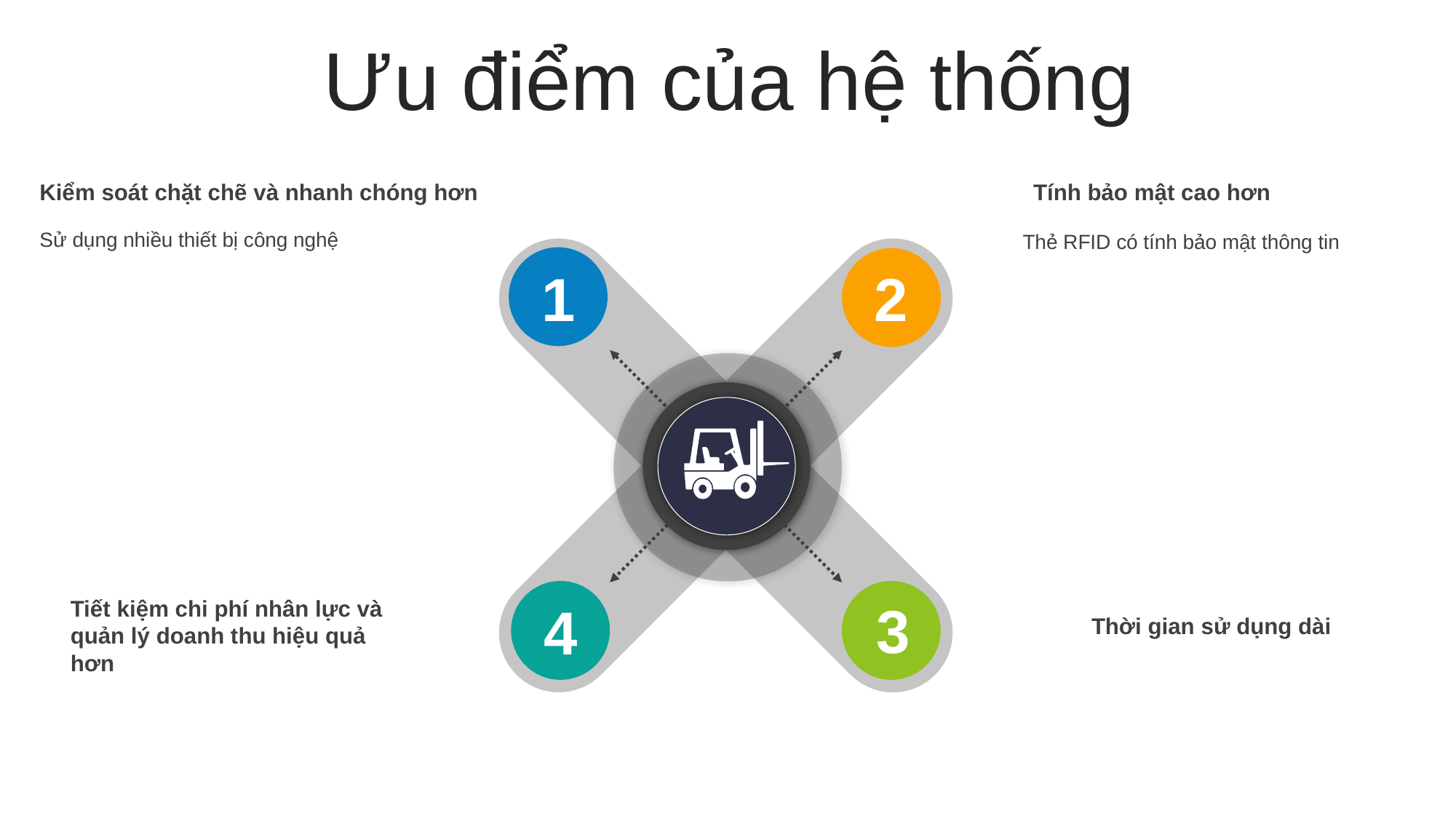

Ưu điểm của hệ thống

Kiểm soát chặt chẽ và nhanh chóng hơn
Sử dụng nhiều thiết bị công nghệ
Tính bảo mật cao hơn
  Thẻ RFID có tính bảo mật thông tin

1
2

3
Tiết kiệm chi phí nhân lực và quản lý doanh thu hiệu quả hơn

4
Thời gian sử dụng dài